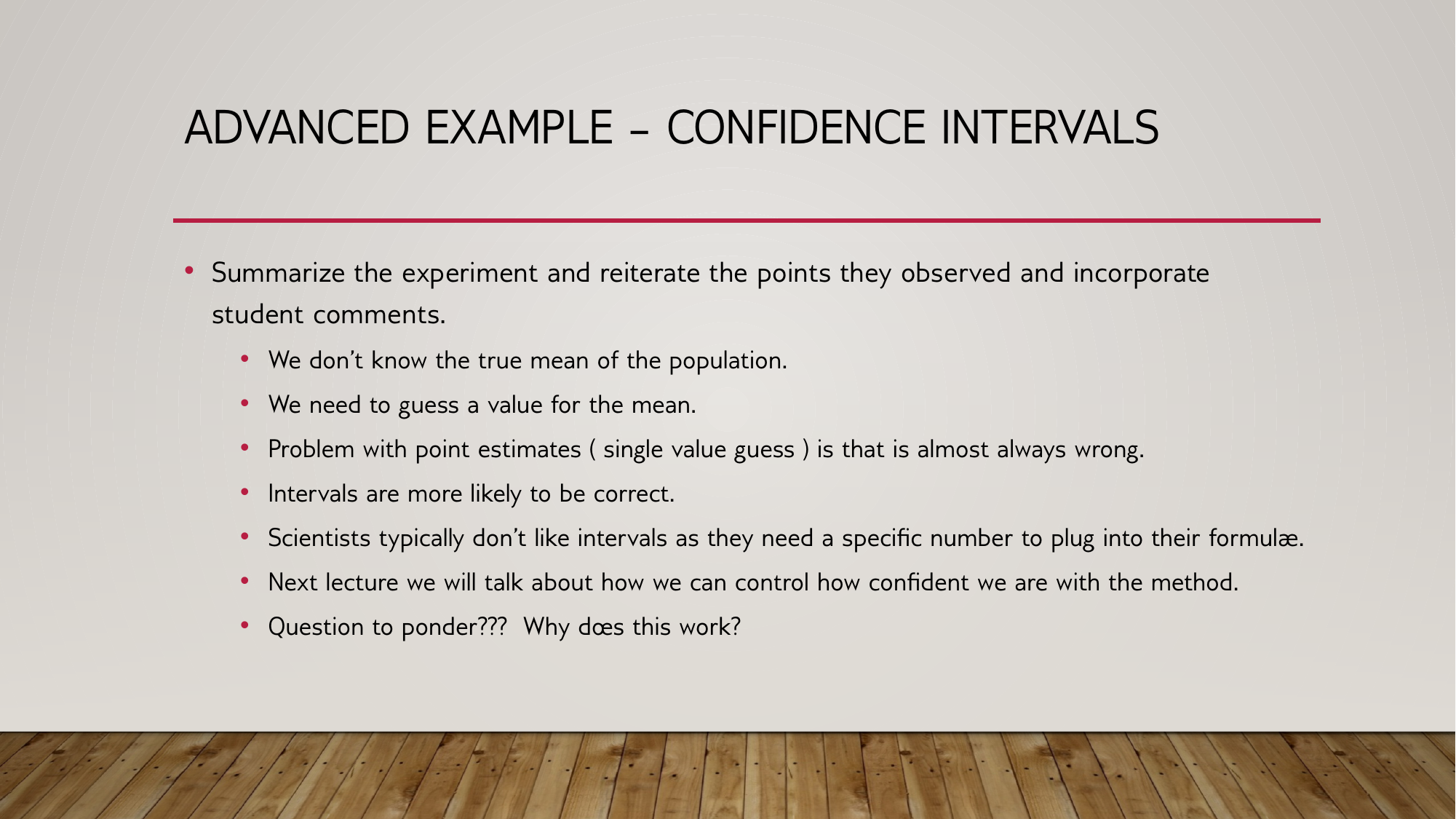

# Advanced Example – Confidence intervals
Summarize the experiment and reiterate the points they observed and incorporate student comments.
We don’t know the true mean of the population.
We need to guess a value for the mean.
Problem with point estimates ( single value guess ) is that is almost always wrong.
Intervals are more likely to be correct.
Scientists typically don’t like intervals as they need a specific number to plug into their formulae.
Next lecture we will talk about how we can control how confident we are with the method.
Question to ponder???  Why does this work?